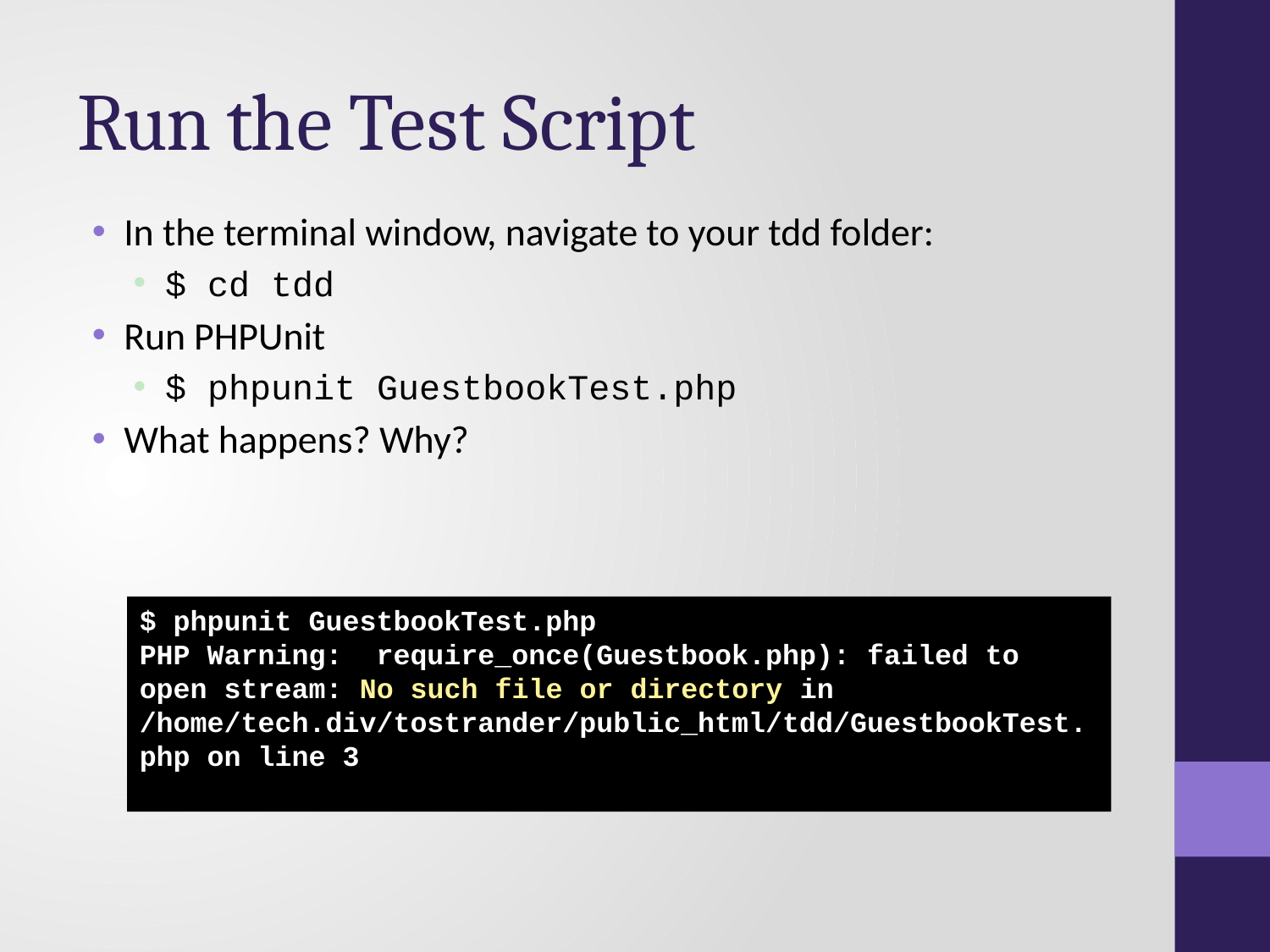

# Run the Test Script
In the terminal window, navigate to your tdd folder:
$ cd tdd
Run PHPUnit
$ phpunit GuestbookTest.php
What happens? Why?

$ phpunit GuestbookTest.php
PHP Warning:  require_once(Guestbook.php): failed to open stream: No such file or directory in /home/tech.div/tostrander/public_html/tdd/GuestbookTest.php on line 3